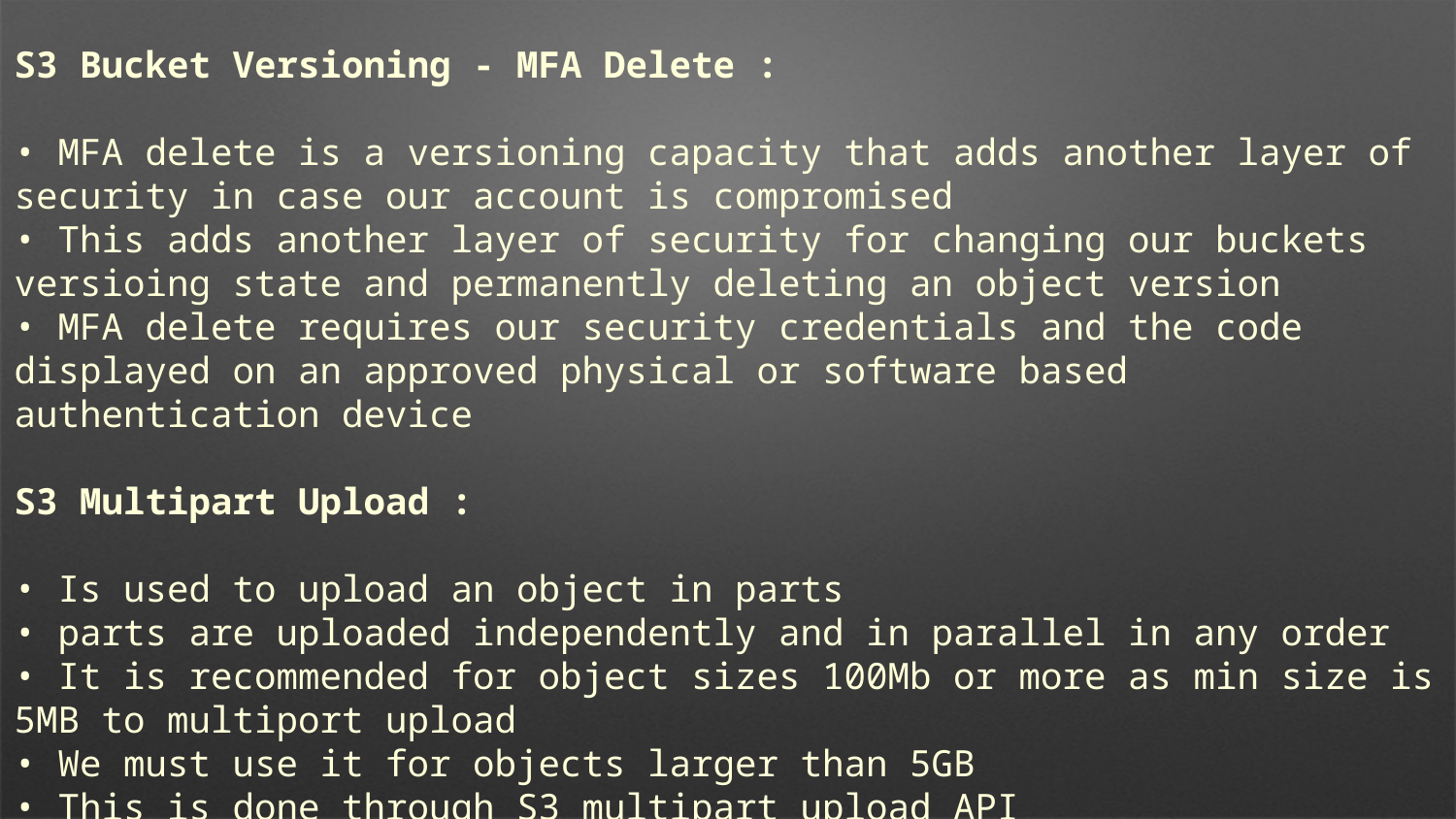

S3 Bucket Versioning - MFA Delete :

• MFA delete is a versioning capacity that adds another layer of security in case our account is compromised
• This adds another layer of security for changing our buckets versioing state and permanently deleting an object version
• MFA delete requires our security credentials and the code displayed on an approved physical or software based authentication device

S3 Multipart Upload :

• Is used to upload an object in parts
• parts are uploaded independently and in parallel in any order
• It is recommended for object sizes 100Mb or more as min size is 5MB to multiport upload
• We must use it for objects larger than 5GB
• This is done through S3 multipart upload API